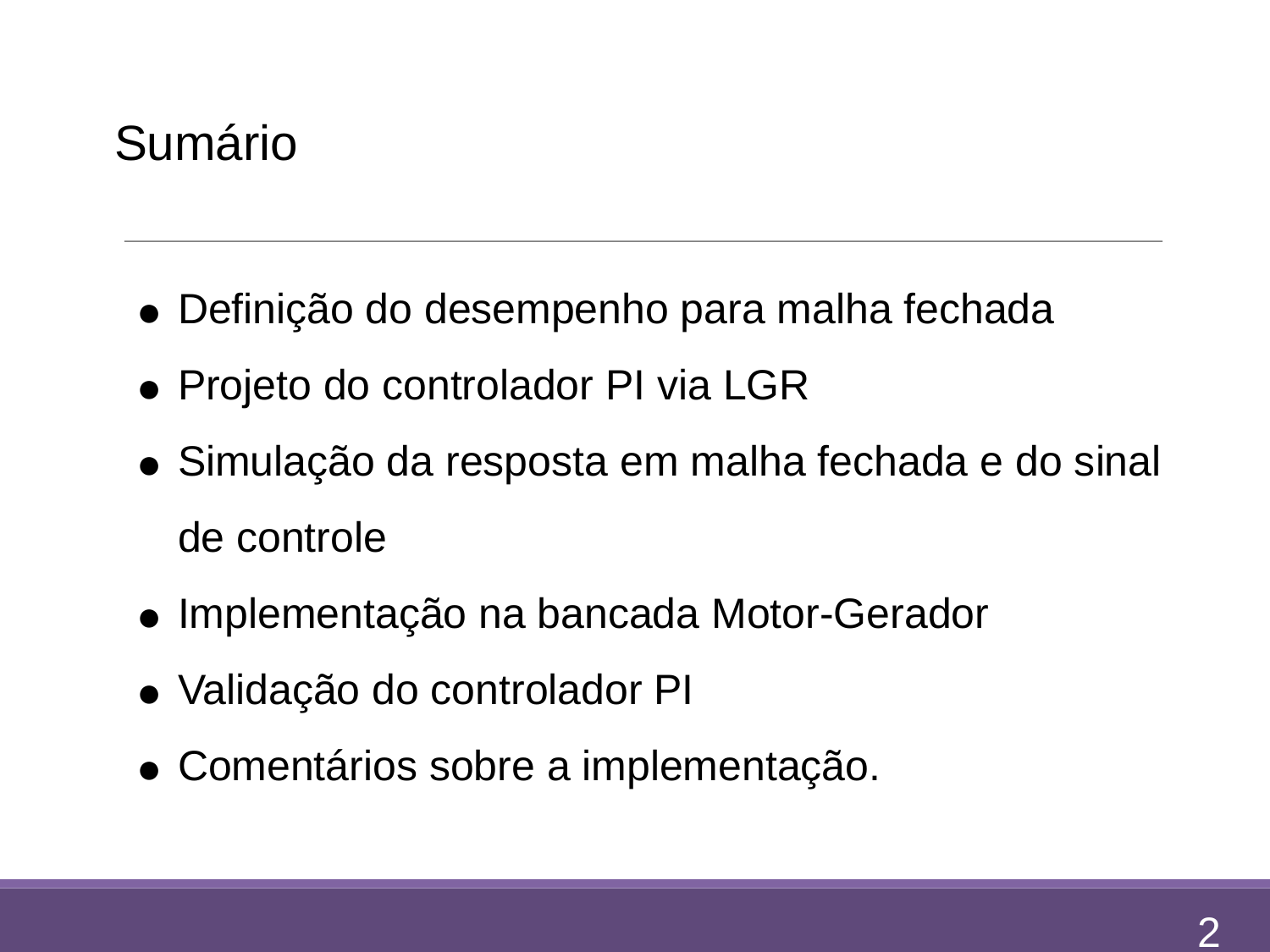

Sumário
Definição do desempenho para malha fechada
Projeto do controlador PI via LGR
Simulação da resposta em malha fechada e do sinal de controle
Implementação na bancada Motor-Gerador
Validação do controlador PI
Comentários sobre a implementação.

2